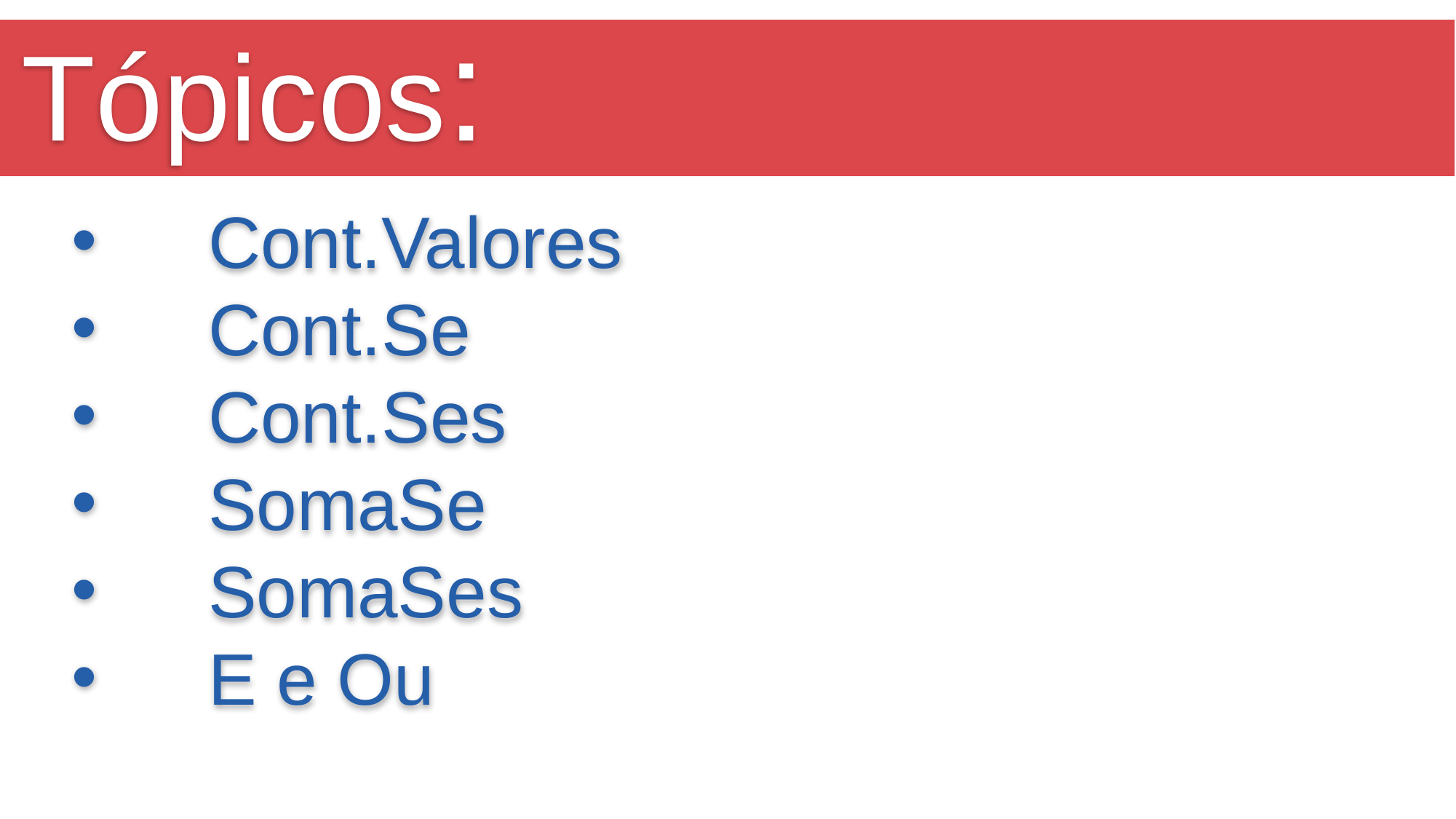

# Tópicos:

Cont.Valores
Cont.Se
Cont.Ses
SomaSe
SomaSes
E e Ou